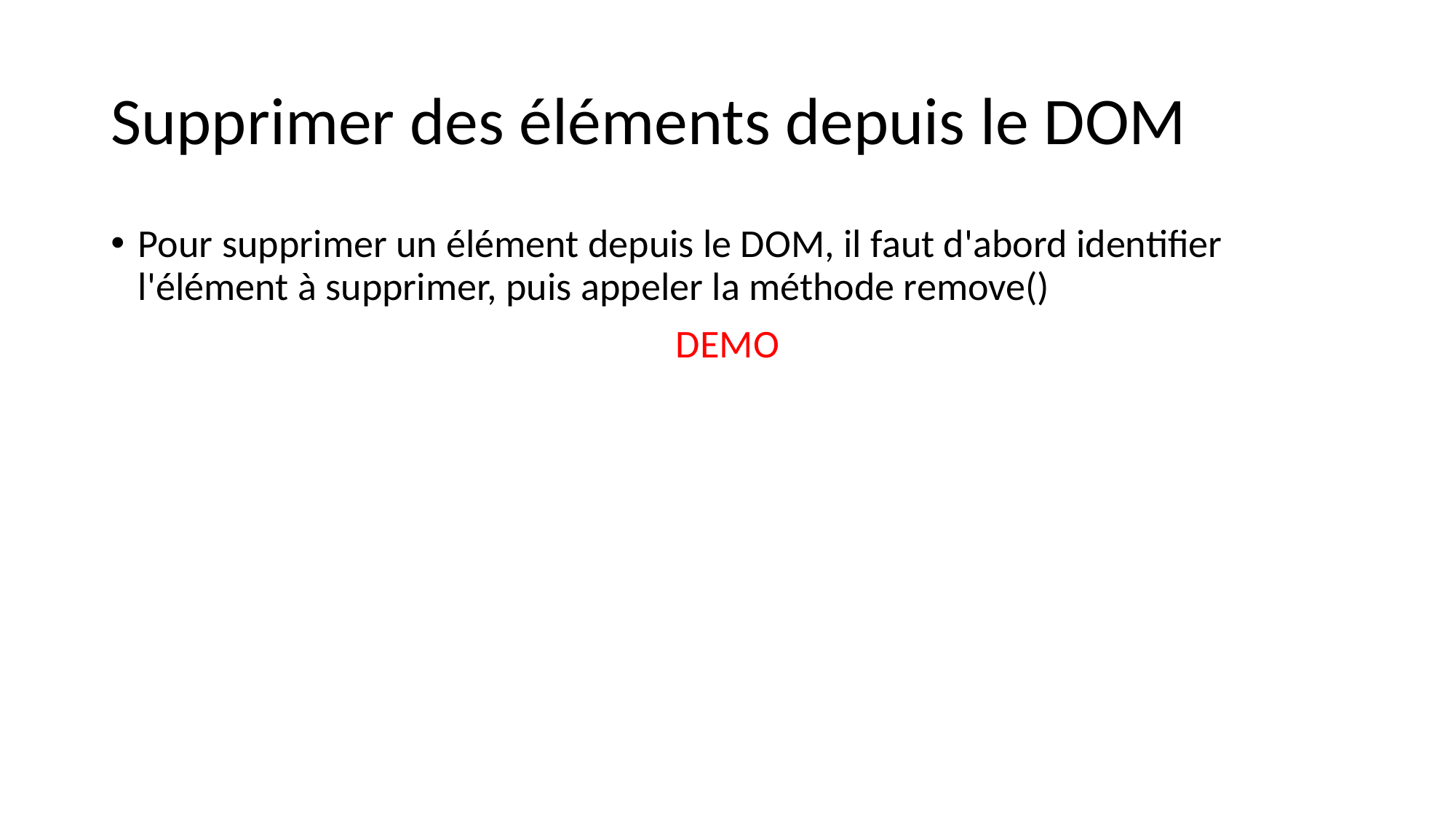

# Supprimer des éléments depuis le DOM
Pour supprimer un élément depuis le DOM, il faut d'abord identifier l'élément à supprimer, puis appeler la méthode remove()
DEMO